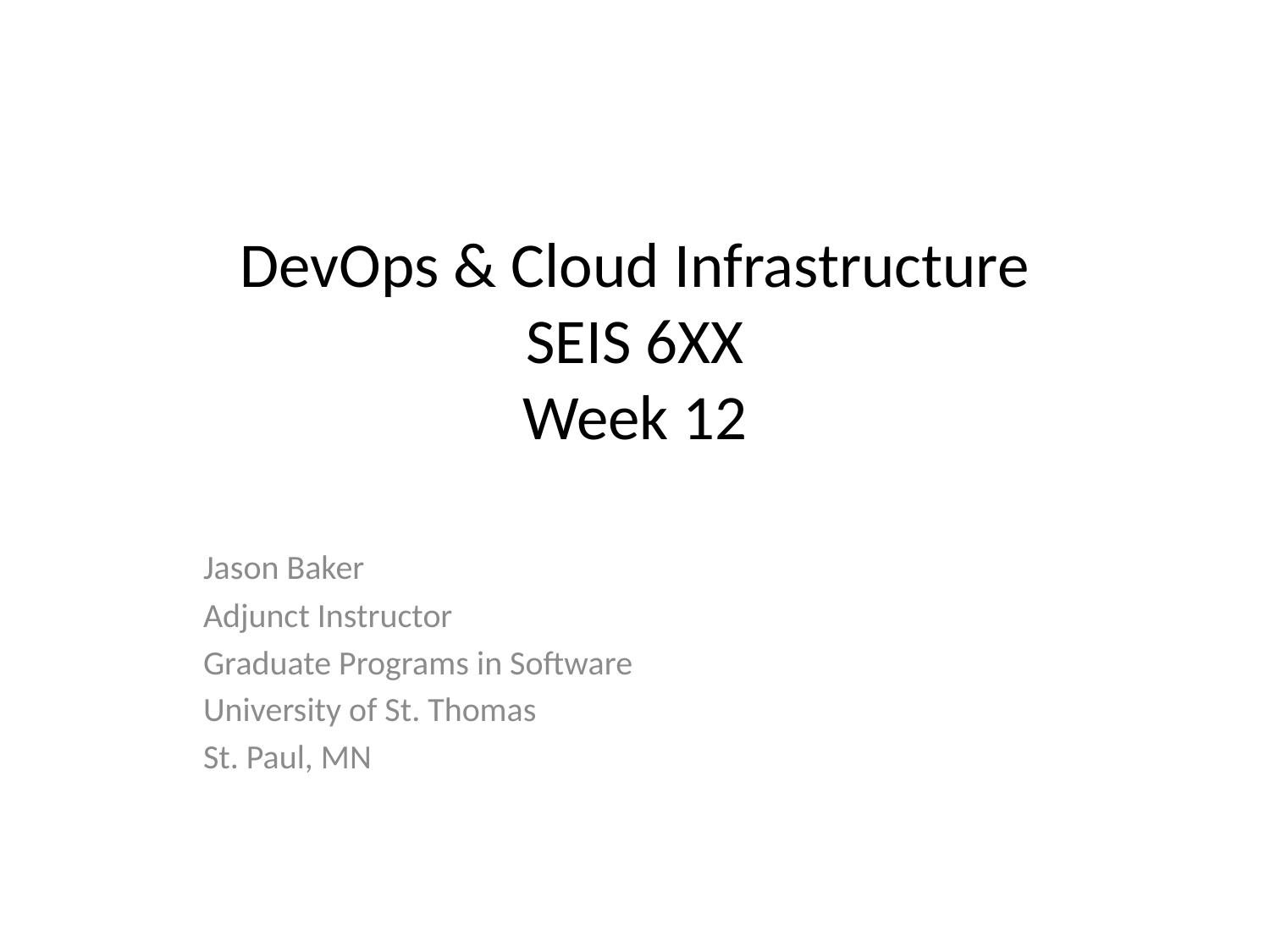

# DevOps & Cloud Infrastructure SEIS 6XX Week 12
Jason Baker
Adjunct Instructor
Graduate Programs in Software
University of St. Thomas
St. Paul, MN